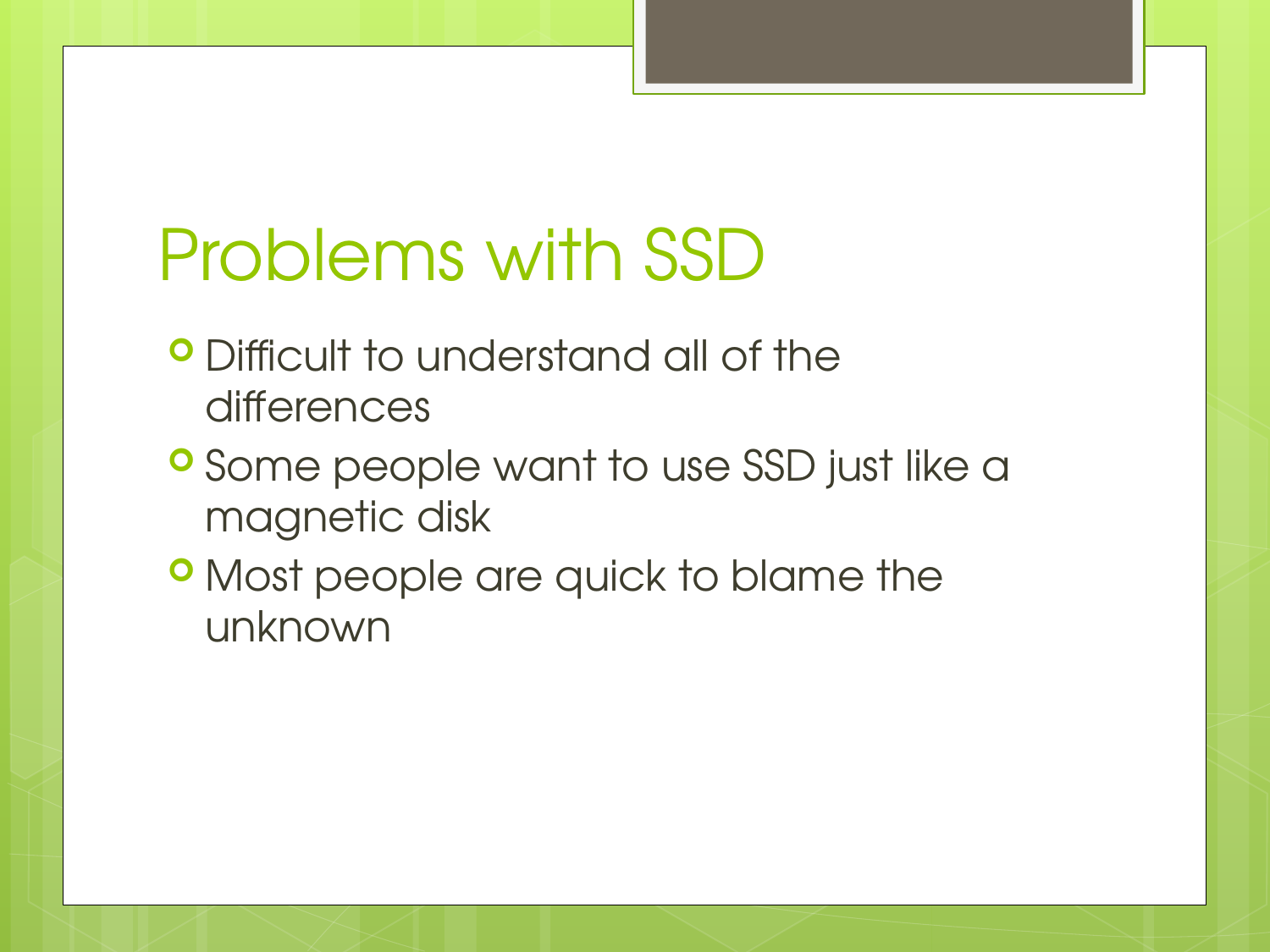

# Problems with SSD
Difficult to understand all of the differences
Some people want to use SSD just like a magnetic disk
Most people are quick to blame the unknown